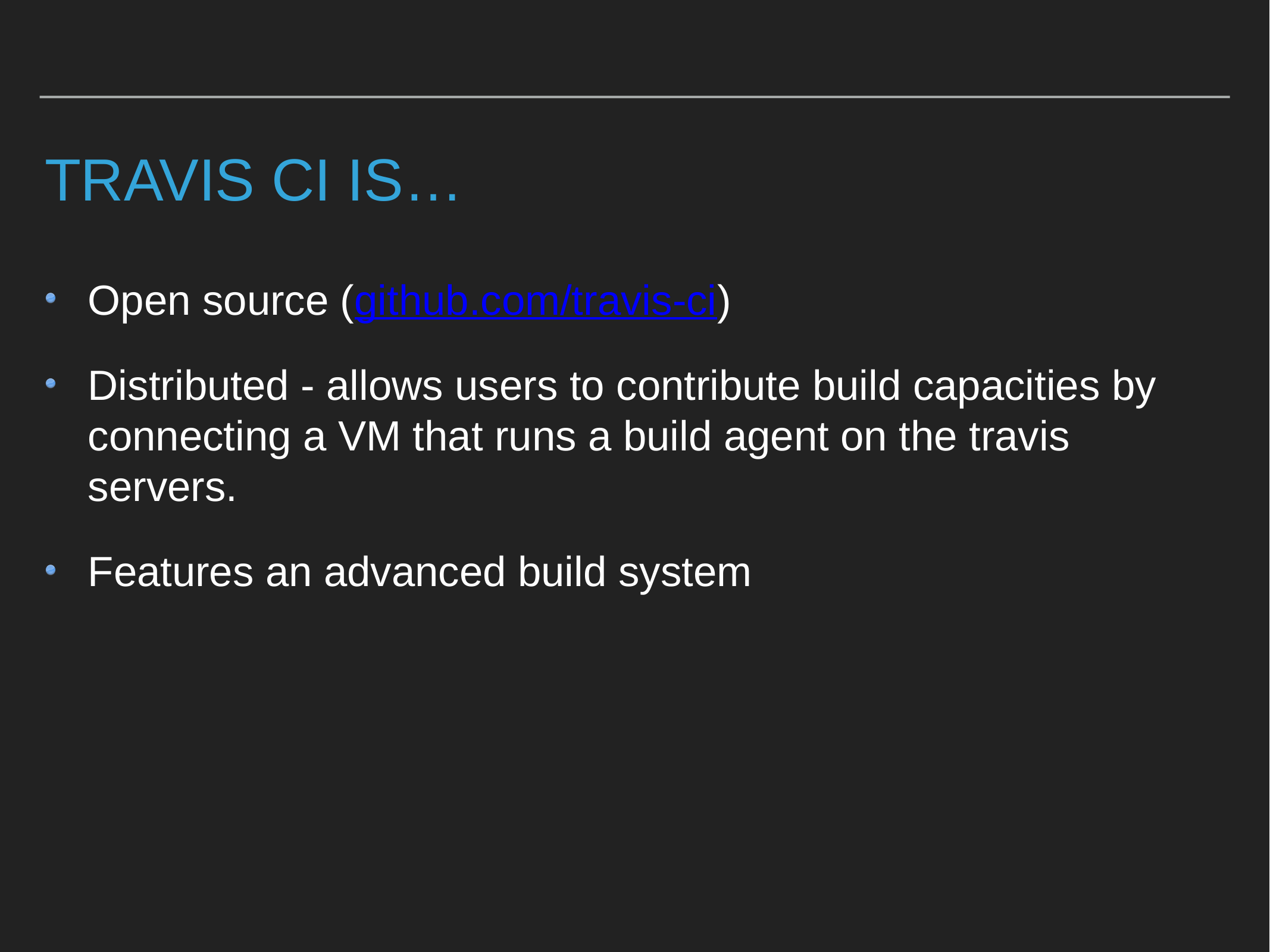

# TRAVIS CI IS…
Open source (github.com/travis-ci)
Distributed - allows users to contribute build capacities by connecting a VM that runs a build agent on the travis servers.
Features an advanced build system